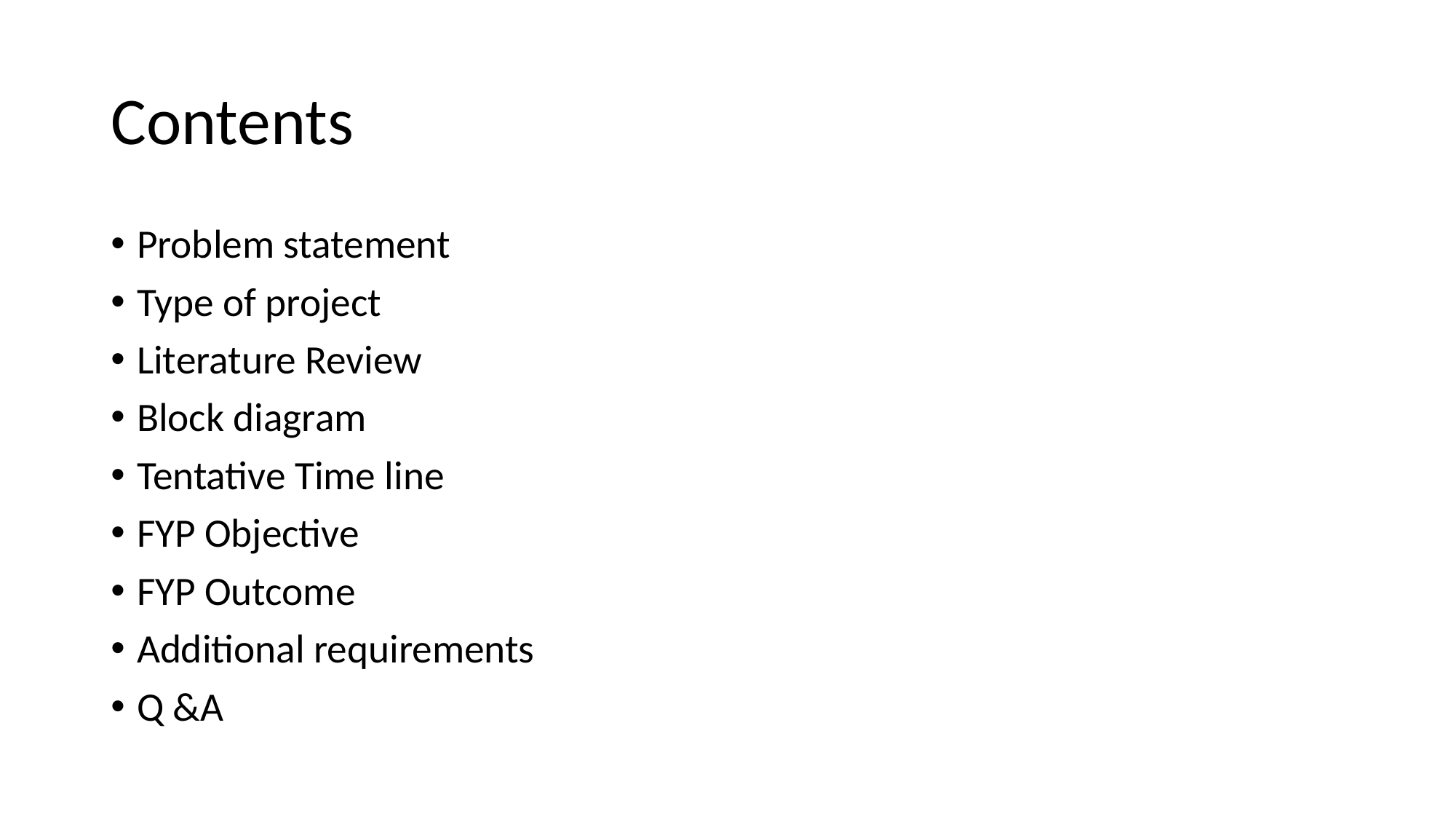

# Contents
Problem statement
Type of project
Literature Review
Block diagram
Tentative Time line
FYP Objective
FYP Outcome
Additional requirements
Q &A